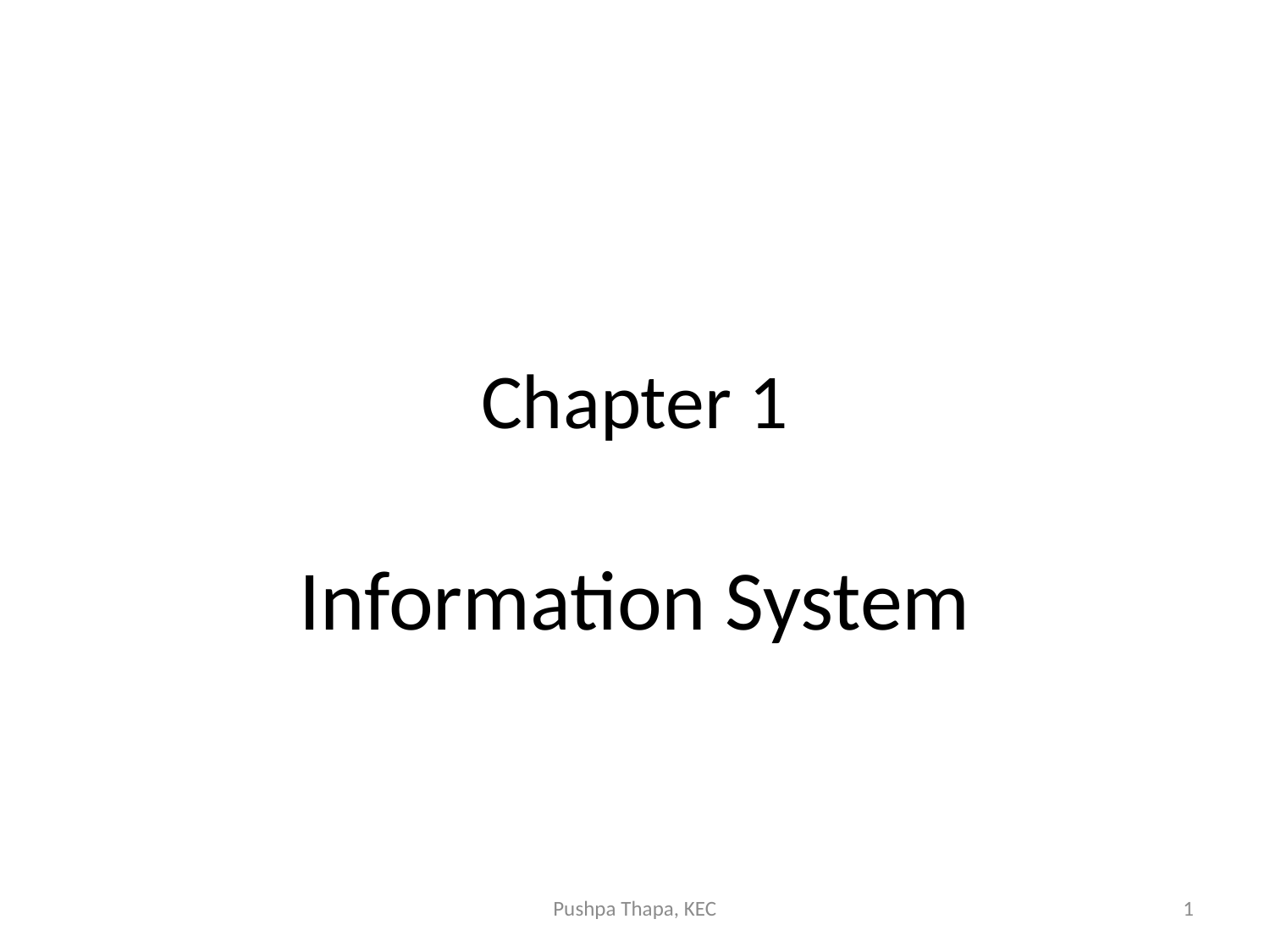

# Chapter 1
Information System
Pushpa Thapa, KEC
1